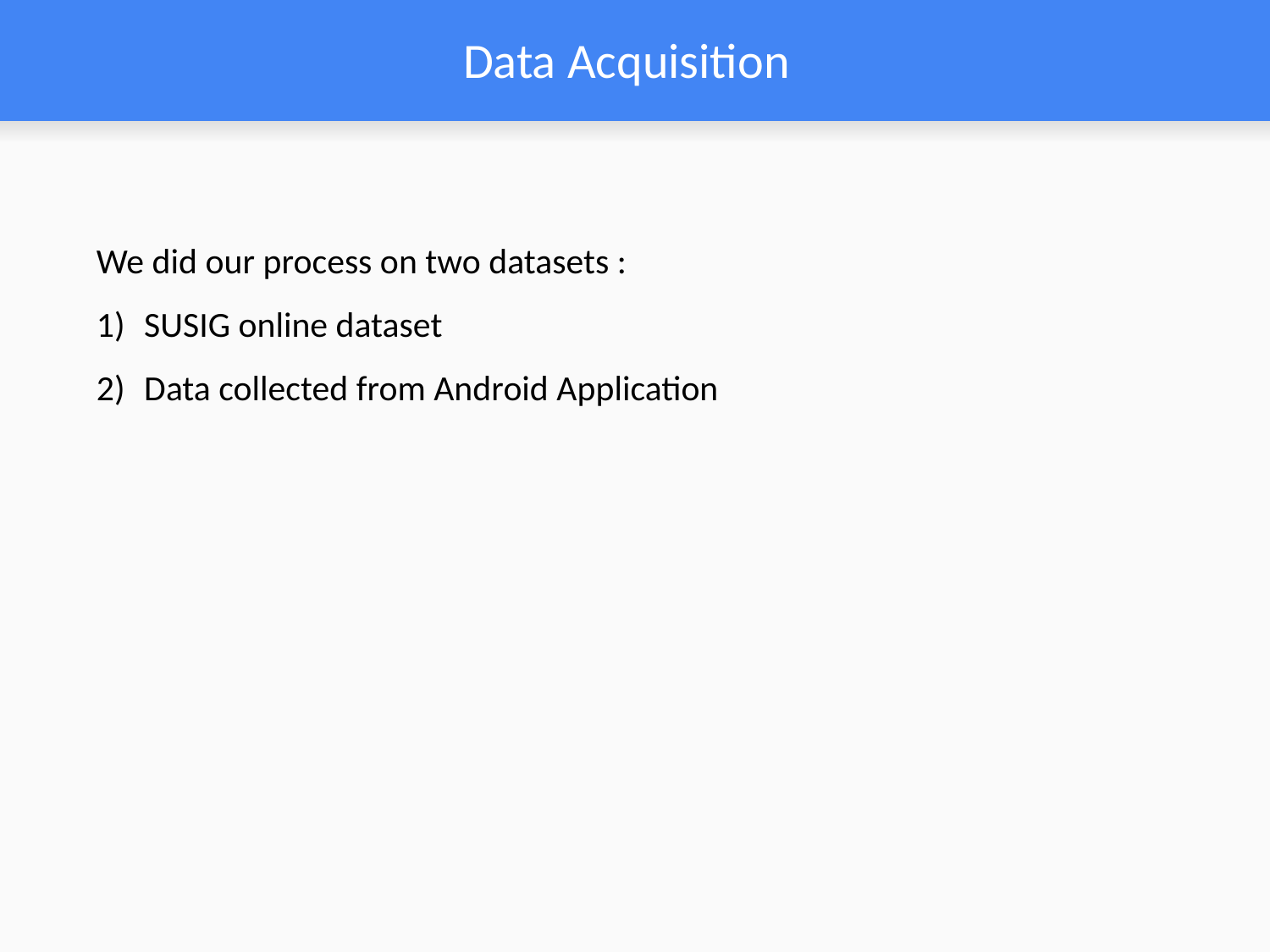

# Data Acquisition
We did our process on two datasets :
SUSIG online dataset
Data collected from Android Application